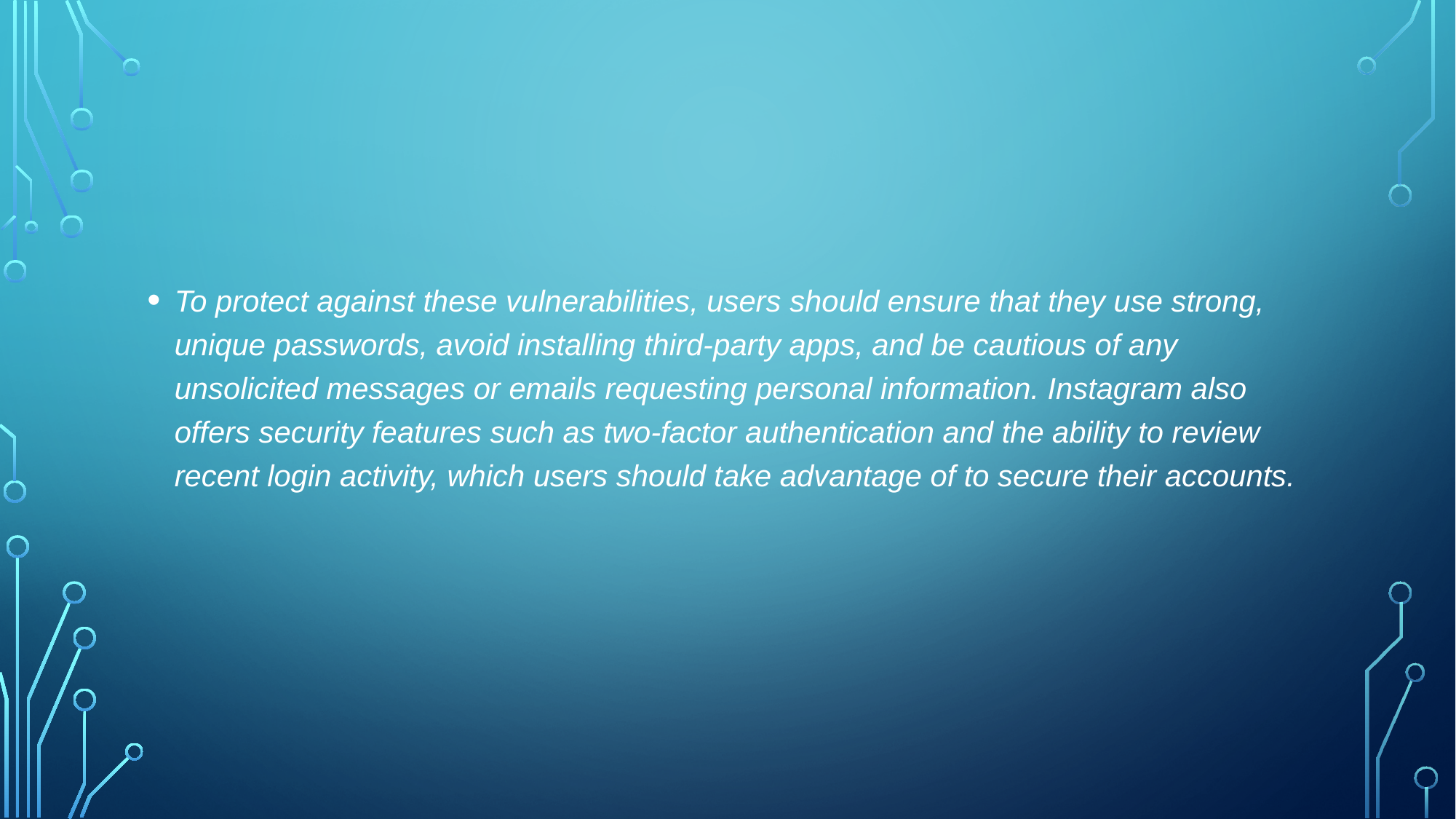

#
To protect against these vulnerabilities, users should ensure that they use strong, unique passwords, avoid installing third-party apps, and be cautious of any unsolicited messages or emails requesting personal information. Instagram also offers security features such as two-factor authentication and the ability to review recent login activity, which users should take advantage of to secure their accounts.